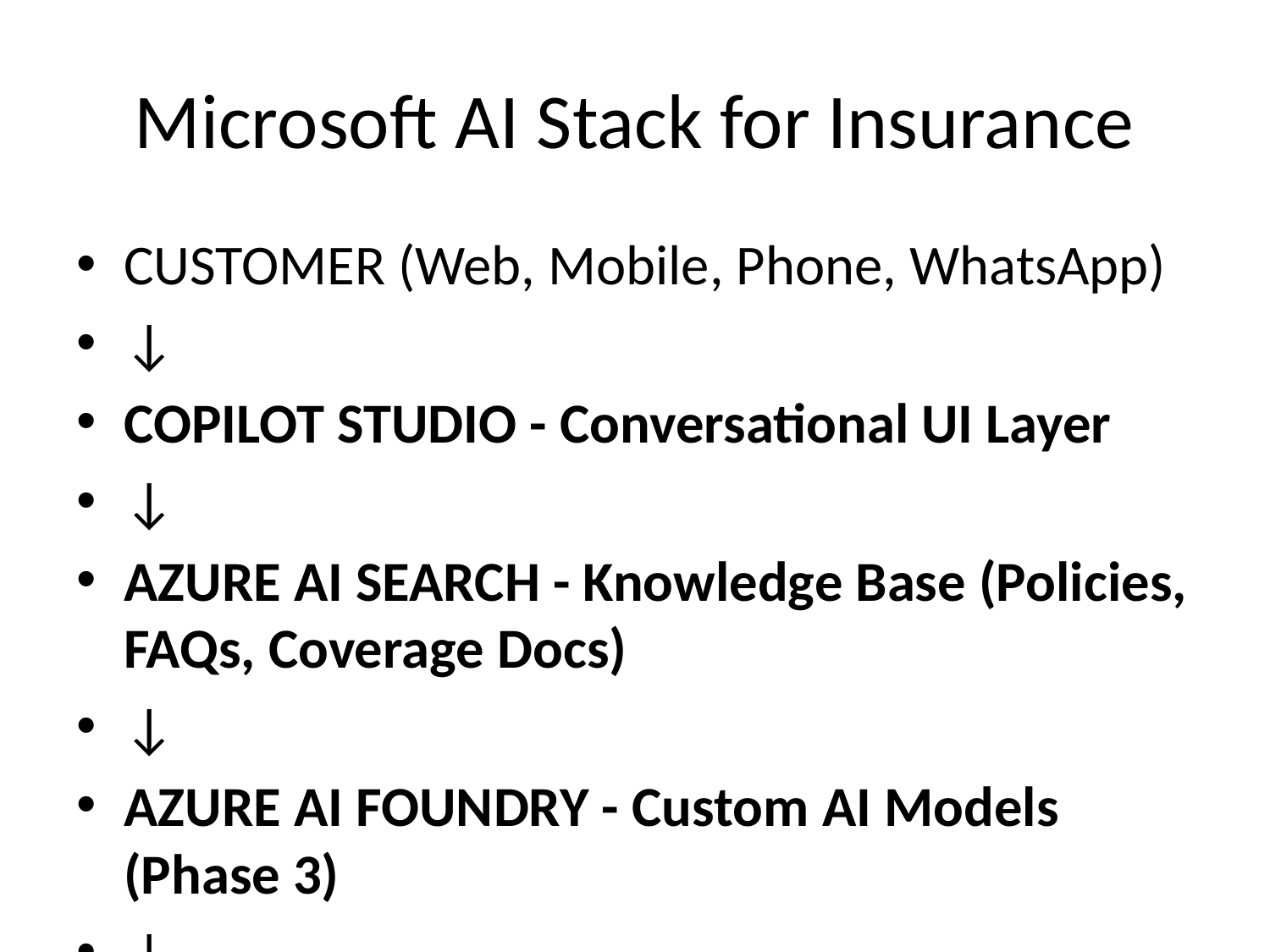

# Microsoft AI Stack for Insurance
CUSTOMER (Web, Mobile, Phone, WhatsApp)
↓
COPILOT STUDIO - Conversational UI Layer
↓
AZURE AI SEARCH - Knowledge Base (Policies, FAQs, Coverage Docs)
↓
AZURE AI FOUNDRY - Custom AI Models (Phase 3)
↓
YOUR BACKEND SYSTEMS (Policy Admin, CRM, Claims)

Why Microsoft?
✓ Enterprise security & compliance (HIPAA, GDPR, SOC2)
✓ 1,000+ pre-built connectors
✓ Low-code + Custom AI capabilities